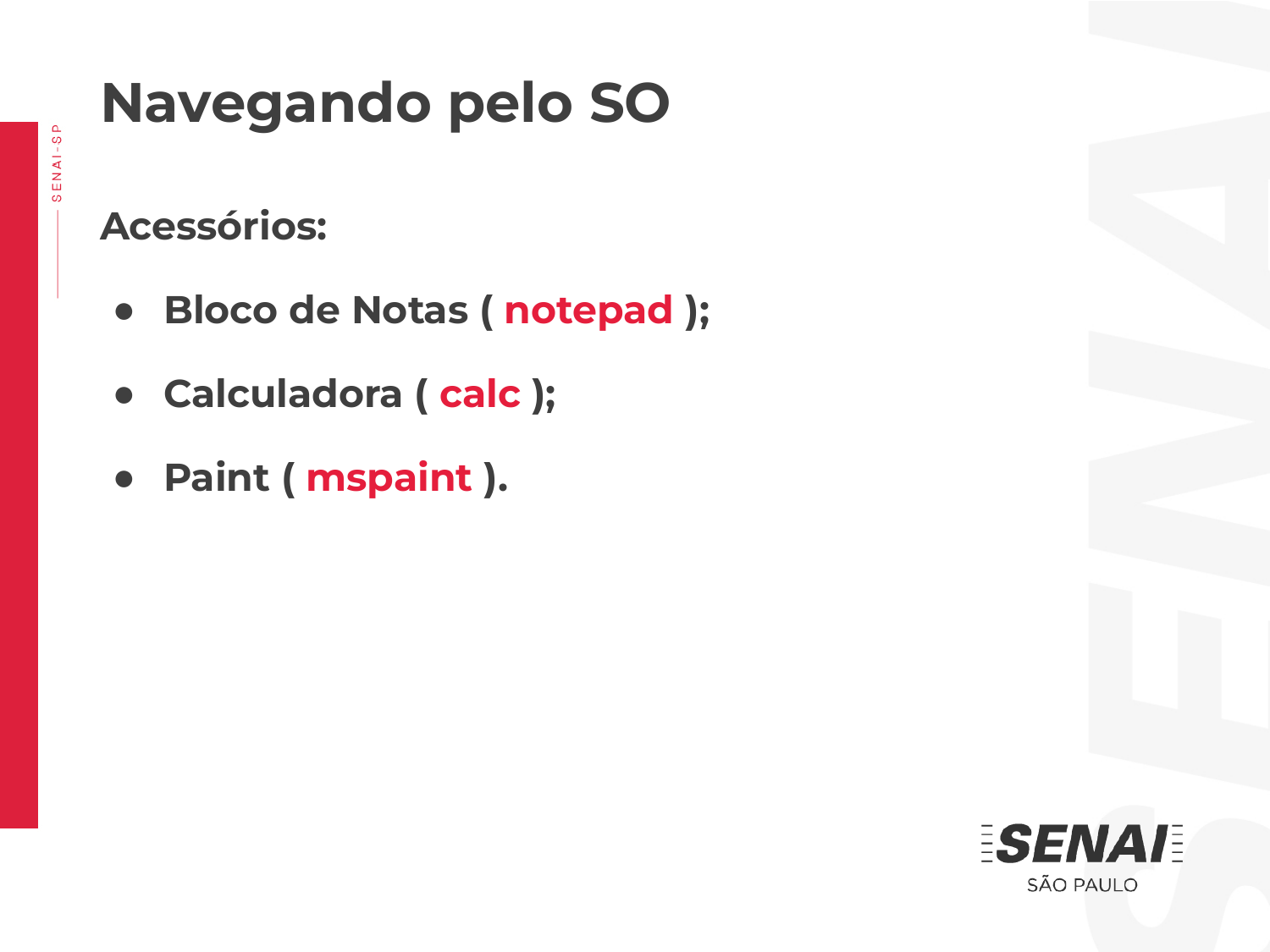

Navegando pelo SO
Acessórios:

Bloco de Notas ( notepad );

Calculadora ( calc );

Paint ( mspaint ).